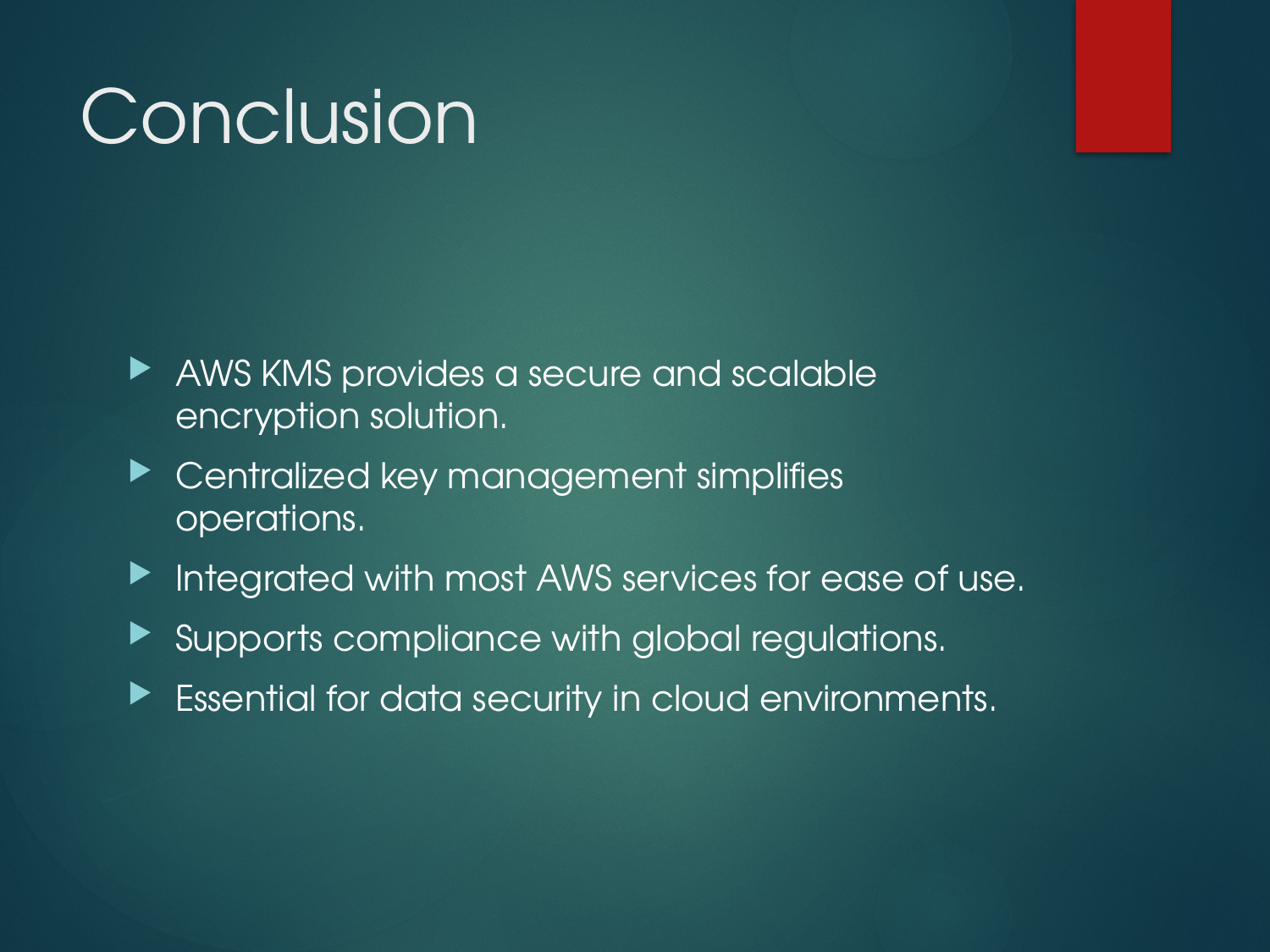

# Conclusion

AWS KMS provides a secure and scalable encryption solution.
Centralized key management simplifies operations.
Integrated with most AWS services for ease of use.
Supports compliance with global regulations.
Essential for data security in cloud environments.